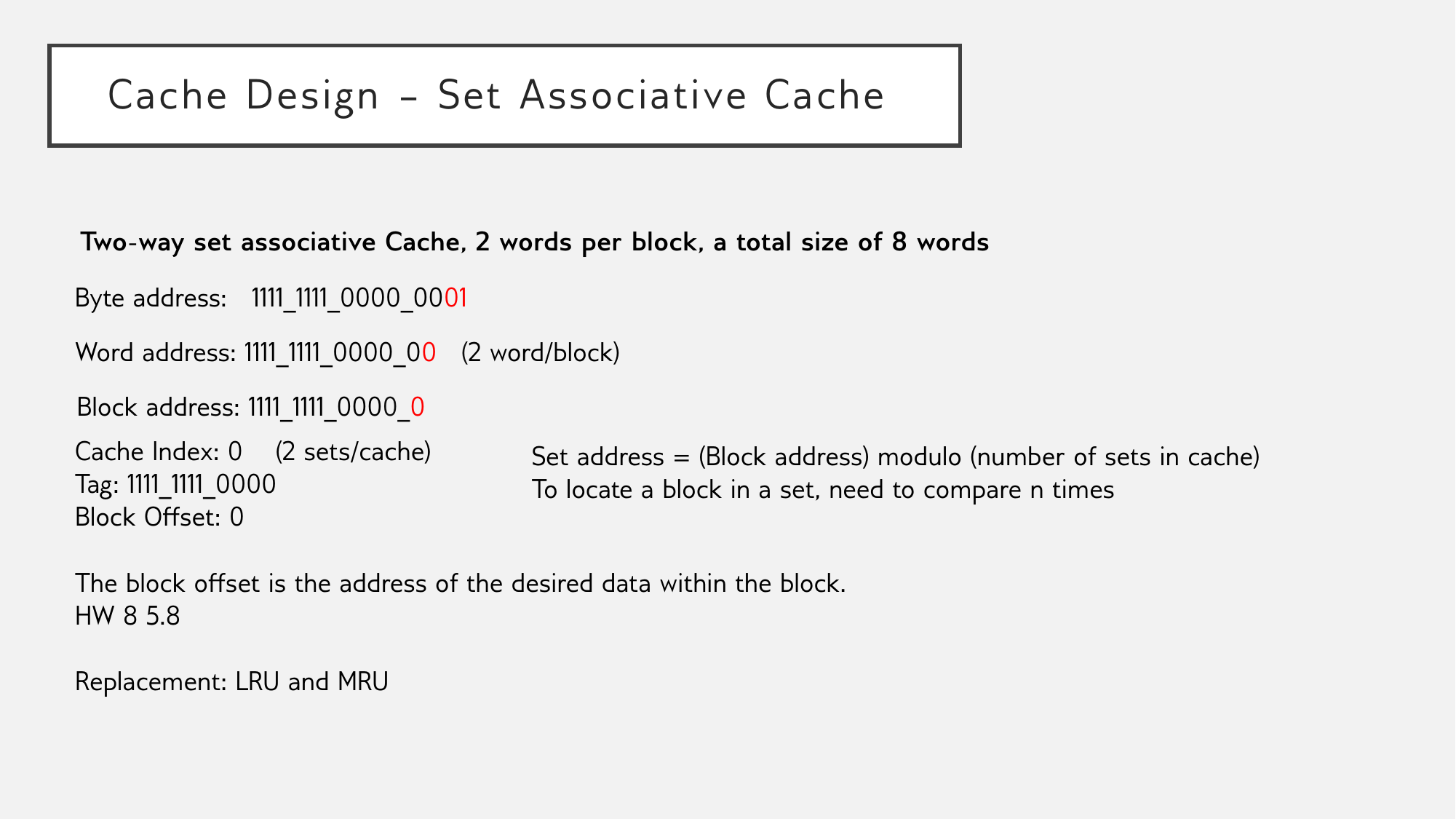

# Cache Design – Set Associative Cache
Two-way set associative Cache, 2 words per block, a total size of 8 words
Byte address:   1111_1111_0000_0001
Word address: 1111_1111_0000_00   (2 word/block)

Block address: 1111_1111_0000_0
Cache Index: 0    (2 sets/cache)
Tag: 1111_1111_0000
Block Offset: 0
Set address = (Block address) modulo (number of sets in cache)
To locate a block in a set, need to compare n times
The block offset is the address of the desired data within the block.
HW 8 5.8

Replacement: LRU and MRU